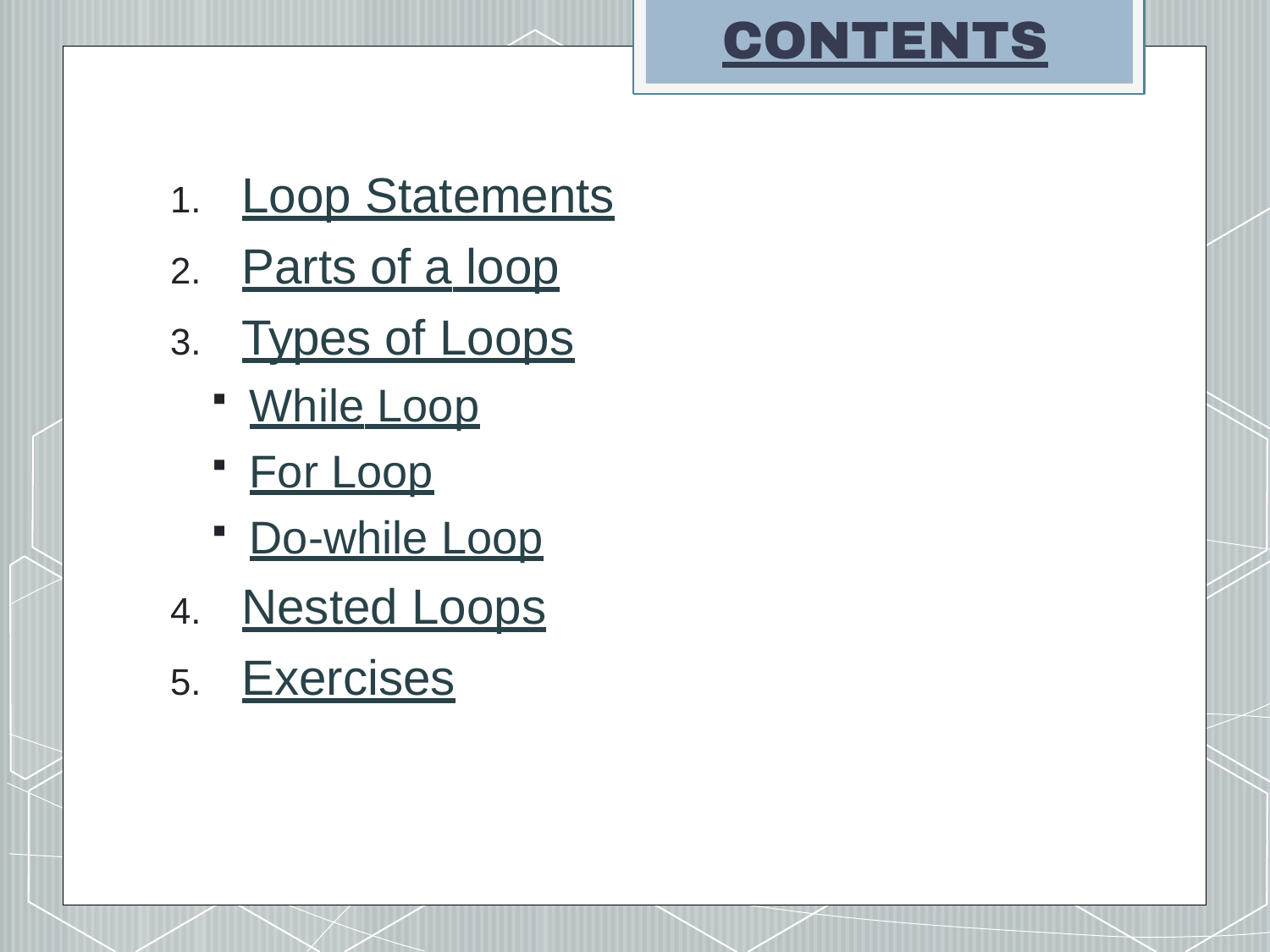

# CONTENTS
Loop Statements
Parts of a loop
Types of Loops
While Loop
For Loop
Do-while Loop
Nested Loops
Exercises